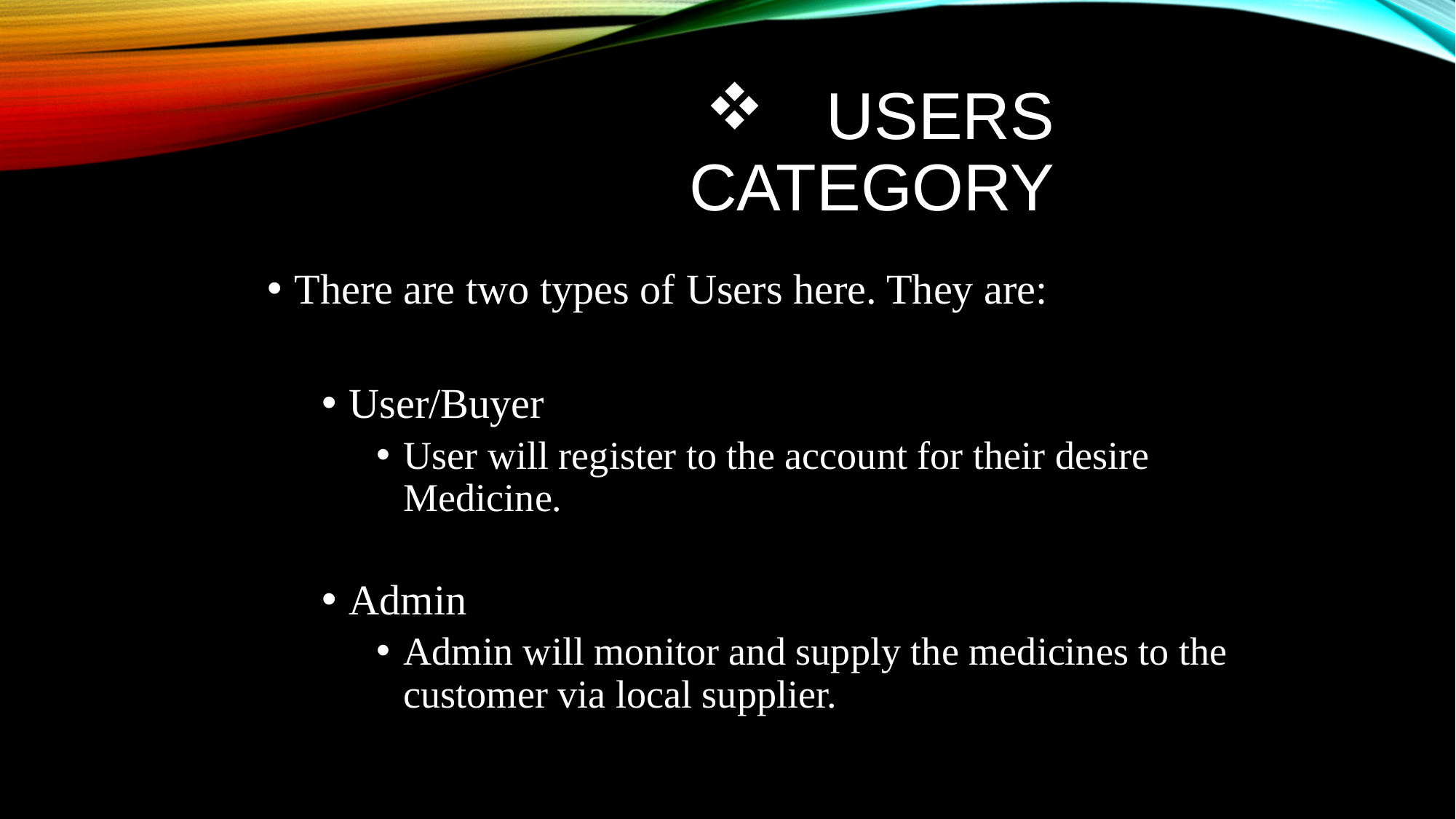

# Users category
There are two types of Users here. They are:

User/Buyer
User will register to the account for their desire Medicine.

Admin
Admin will monitor and supply the medicines to the customer via local supplier.